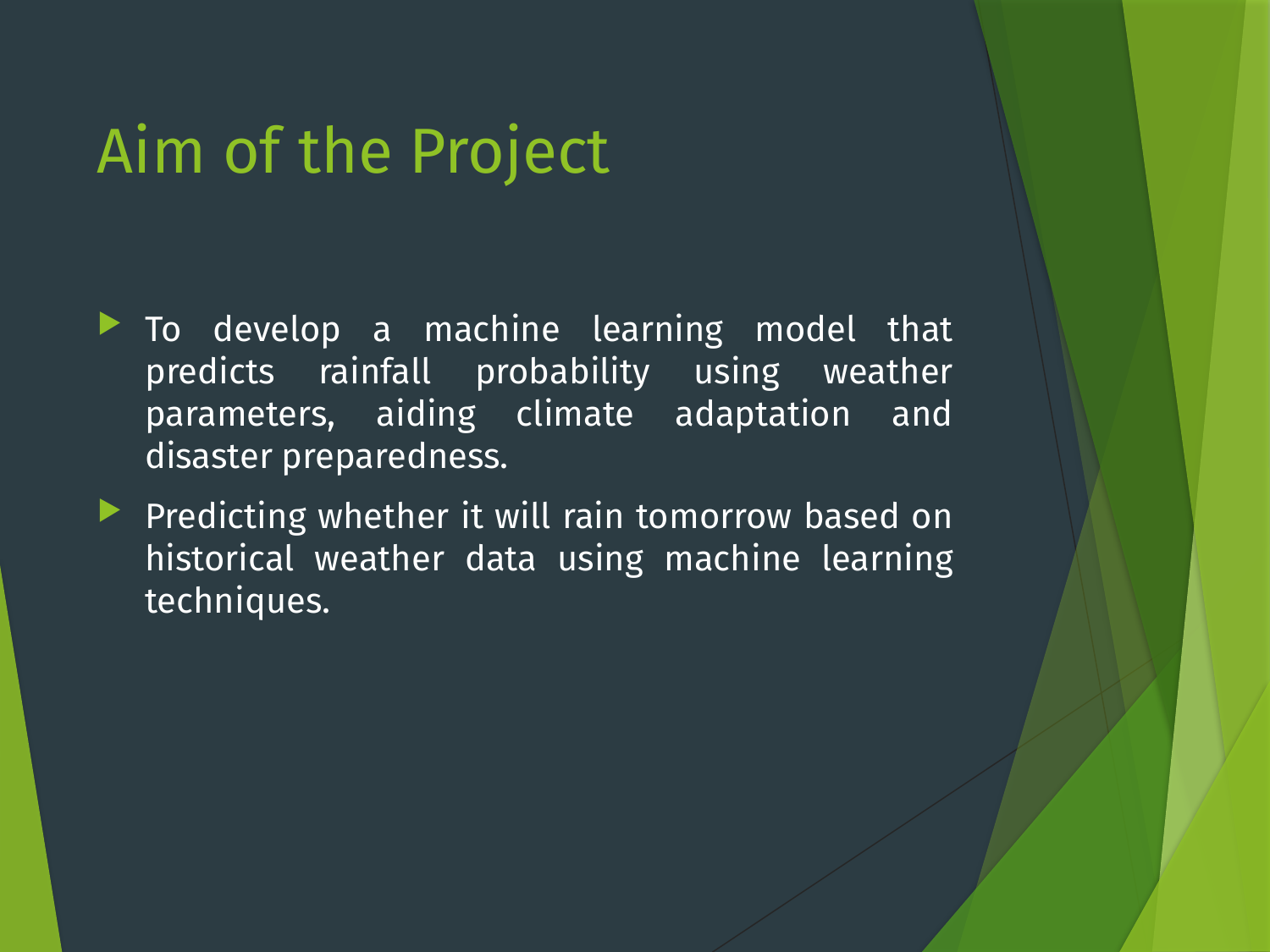

# Aim of the Project
To develop a machine learning model that predicts rainfall probability using weather parameters, aiding climate adaptation and disaster preparedness.
Predicting whether it will rain tomorrow based on historical weather data using machine learning techniques.